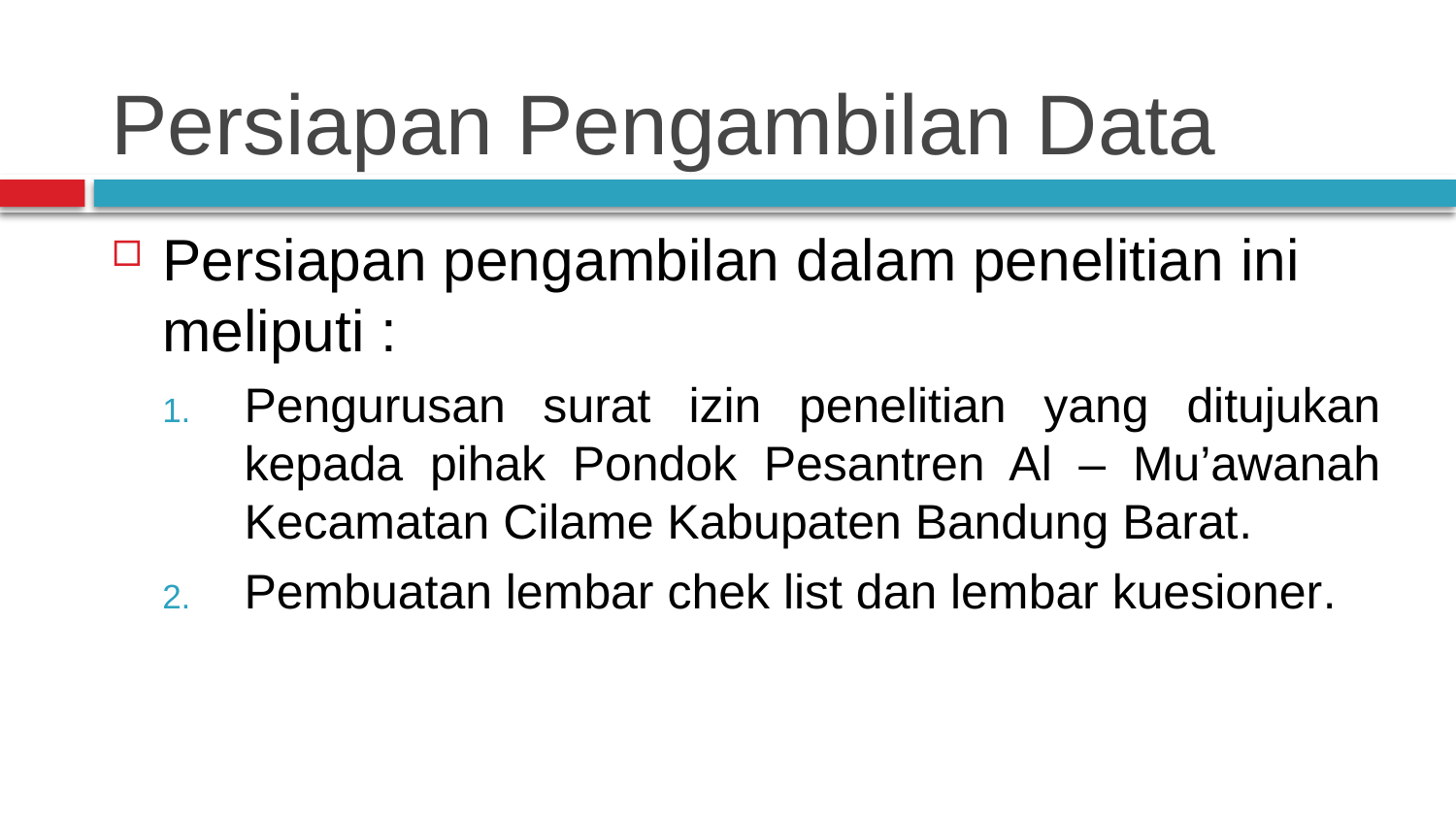

# Persiapan Pengambilan Data
Persiapan pengambilan dalam penelitian ini meliputi :
Pengurusan surat izin penelitian yang ditujukan kepada pihak Pondok Pesantren Al – Mu’awanah Kecamatan Cilame Kabupaten Bandung Barat.
Pembuatan lembar chek list dan lembar kuesioner.